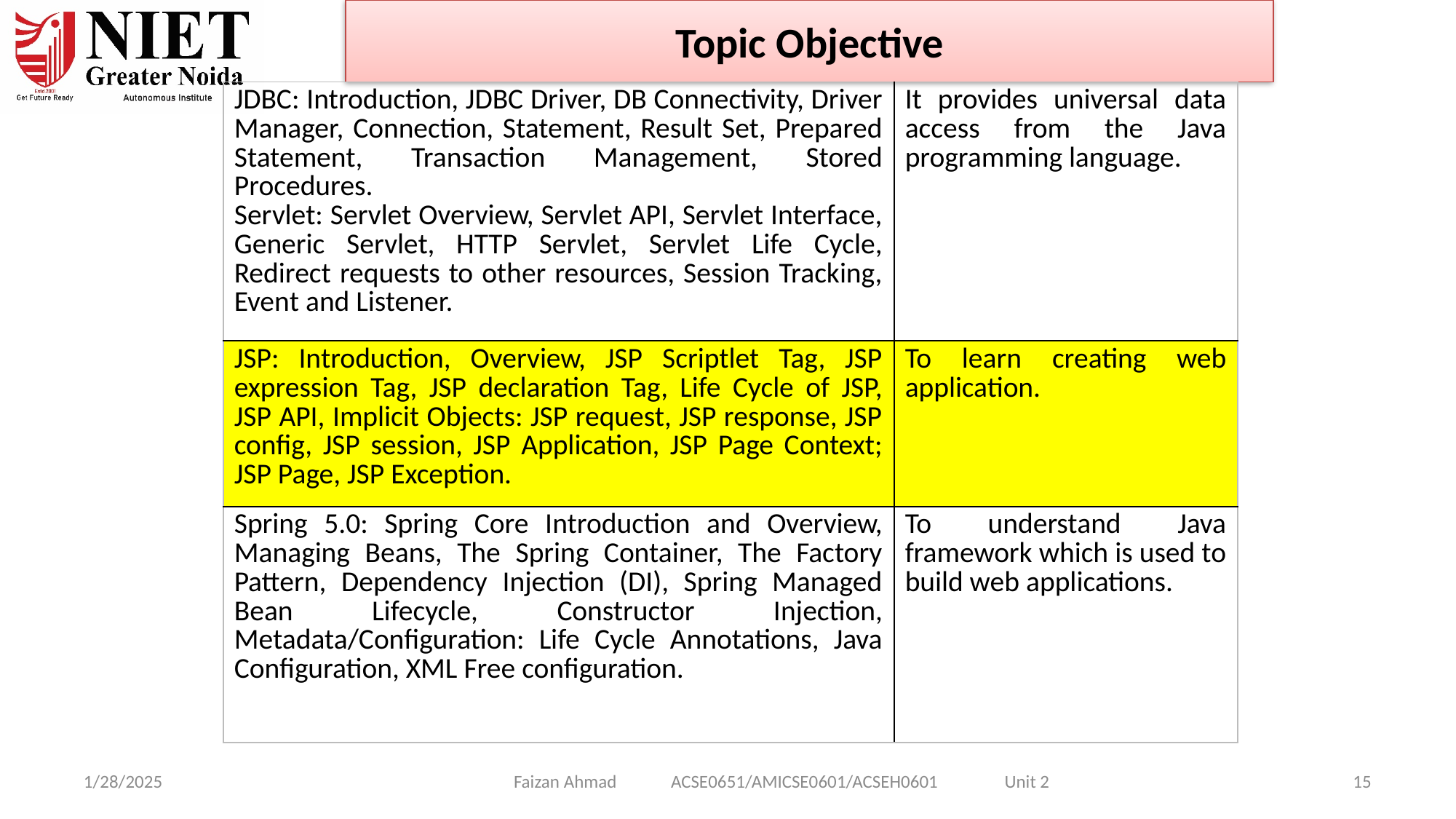

Topic Objective
| JDBC: Introduction, JDBC Driver, DB Connectivity, Driver Manager, Connection, Statement, Result Set, Prepared Statement, Transaction Management, Stored Procedures. Servlet: Servlet Overview, Servlet API, Servlet Interface, Generic Servlet, HTTP Servlet, Servlet Life Cycle, Redirect requests to other resources, Session Tracking, Event and Listener. | It provides universal data access from the Java programming language. |
| --- | --- |
| JSP: Introduction, Overview, JSP Scriptlet Tag, JSP expression Tag, JSP declaration Tag, Life Cycle of JSP, JSP API, Implicit Objects: JSP request, JSP response, JSP config, JSP session, JSP Application, JSP Page Context; JSP Page, JSP Exception. | To learn creating web application. |
| Spring 5.0: Spring Core Introduction and Overview, Managing Beans, The Spring Container, The Factory Pattern, Dependency Injection (DI), Spring Managed Bean Lifecycle, Constructor Injection, Metadata/Configuration: Life Cycle Annotations, Java Configuration, XML Free configuration. | To understand Java framework which is used to build web applications. |

Faizan Ahmad             ACSE0651/AMICSE0601/ACSEH0601                Unit 2
1/28/2025
15